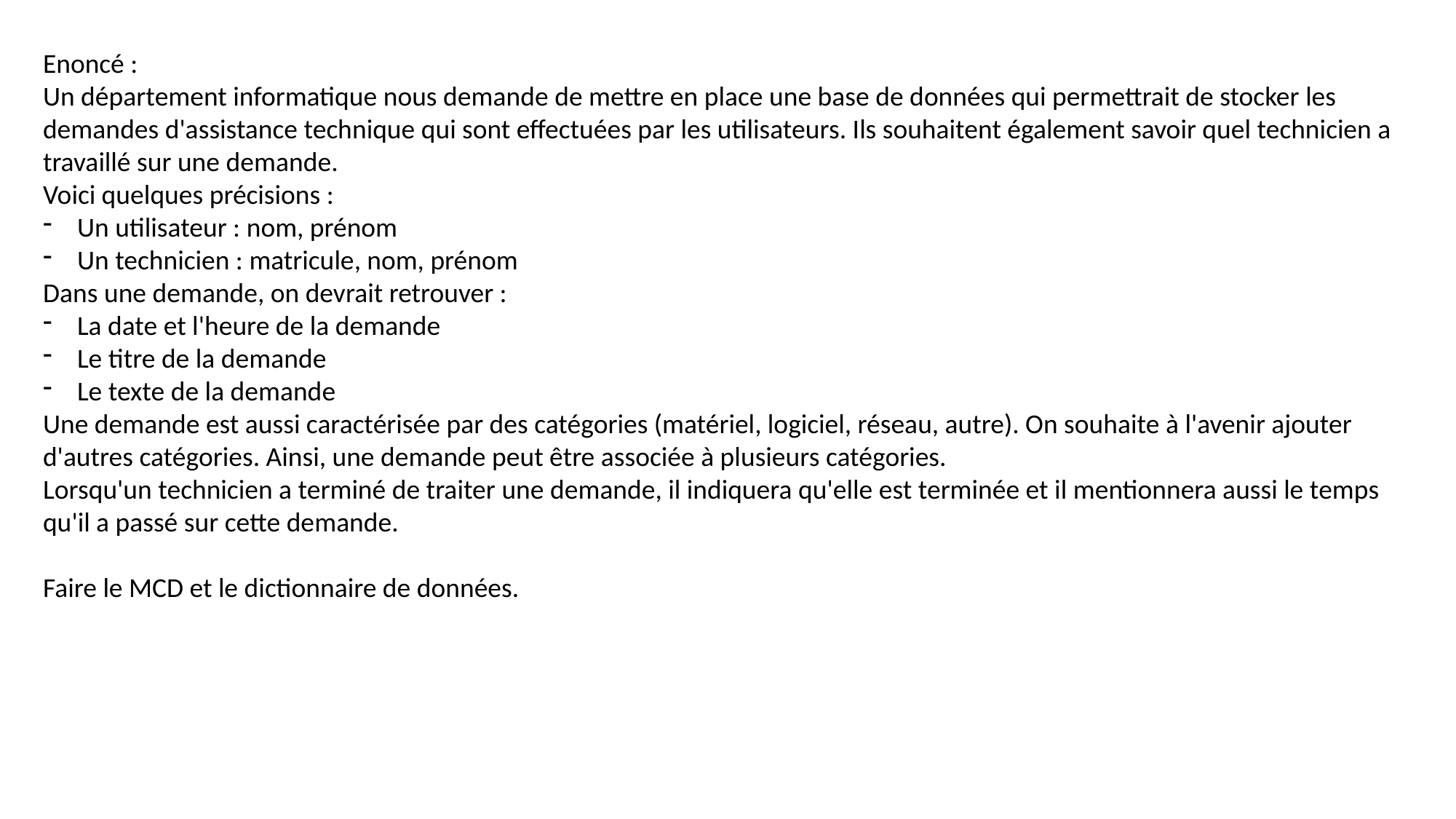

Enoncé :
Un département informatique nous demande de mettre en place une base de données qui permettrait de stocker les demandes d'assistance technique qui sont effectuées par les utilisateurs. Ils souhaitent également savoir quel technicien a travaillé sur une demande.
Voici quelques précisions :
Un utilisateur : nom, prénom
Un technicien : matricule, nom, prénom
Dans une demande, on devrait retrouver :
La date et l'heure de la demande
Le titre de la demande
Le texte de la demande
Une demande est aussi caractérisée par des catégories (matériel, logiciel, réseau, autre). On souhaite à l'avenir ajouter d'autres catégories. Ainsi, une demande peut être associée à plusieurs catégories.
Lorsqu'un technicien a terminé de traiter une demande, il indiquera qu'elle est terminée et il mentionnera aussi le temps qu'il a passé sur cette demande.

Faire le MCD et le dictionnaire de données.